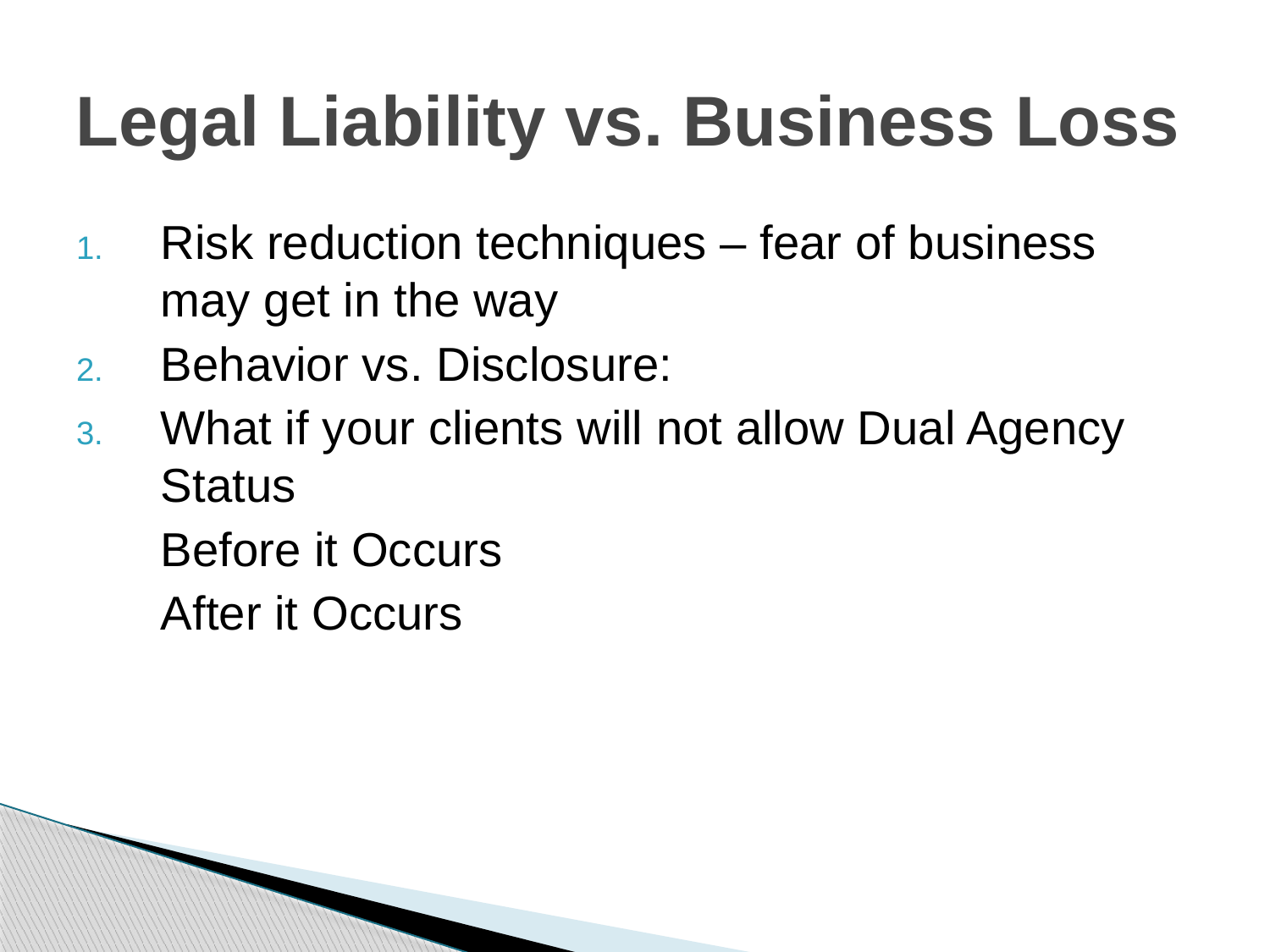

# Legal Liability vs. Business Loss
Risk reduction techniques – fear of business may get in the way
Behavior vs. Disclosure:
What if your clients will not allow Dual Agency Status
	Before it Occurs
	After it Occurs